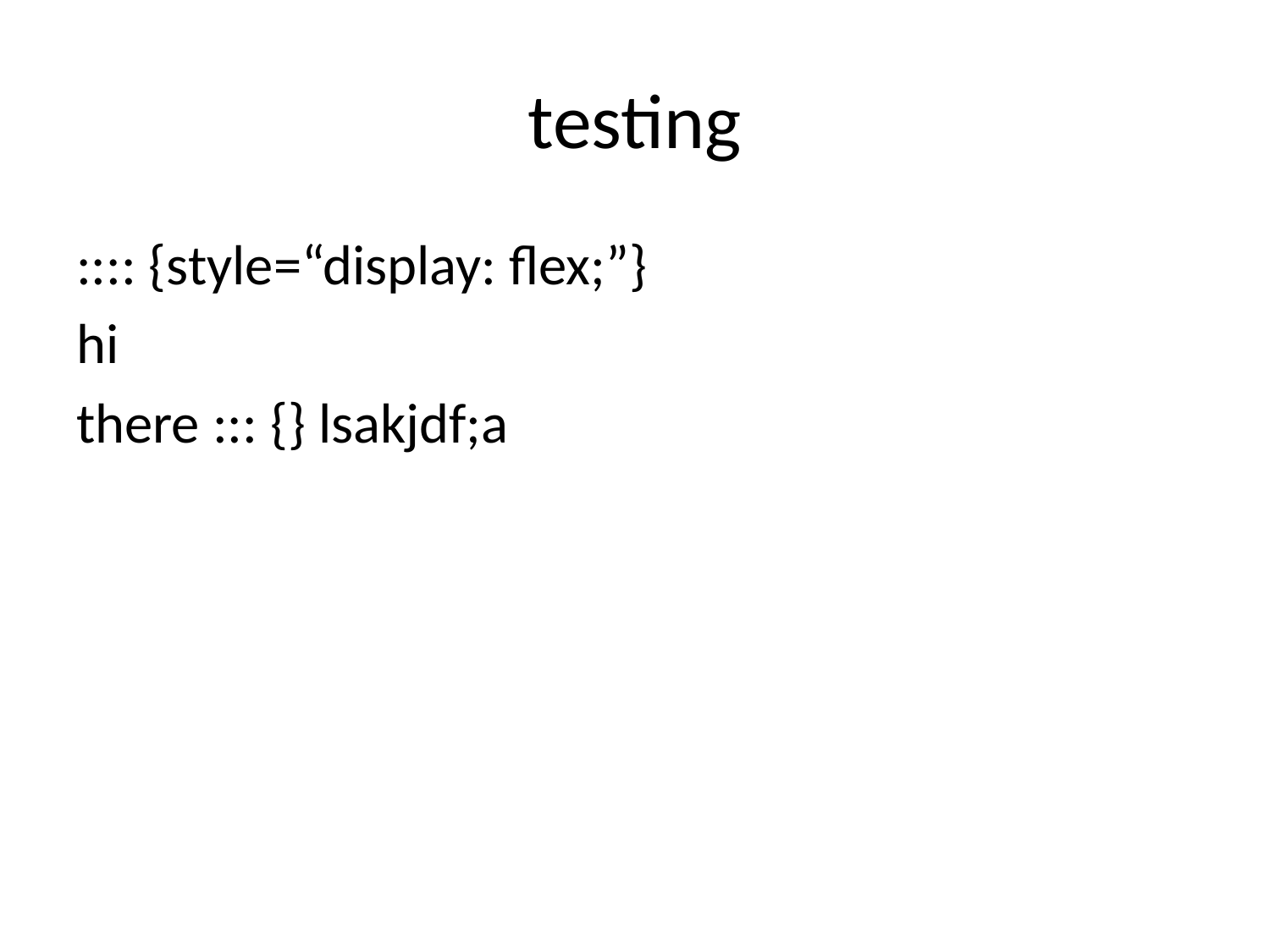

# testing
:::: {style=“display: flex;”}
hi
there ::: {} lsakjdf;a